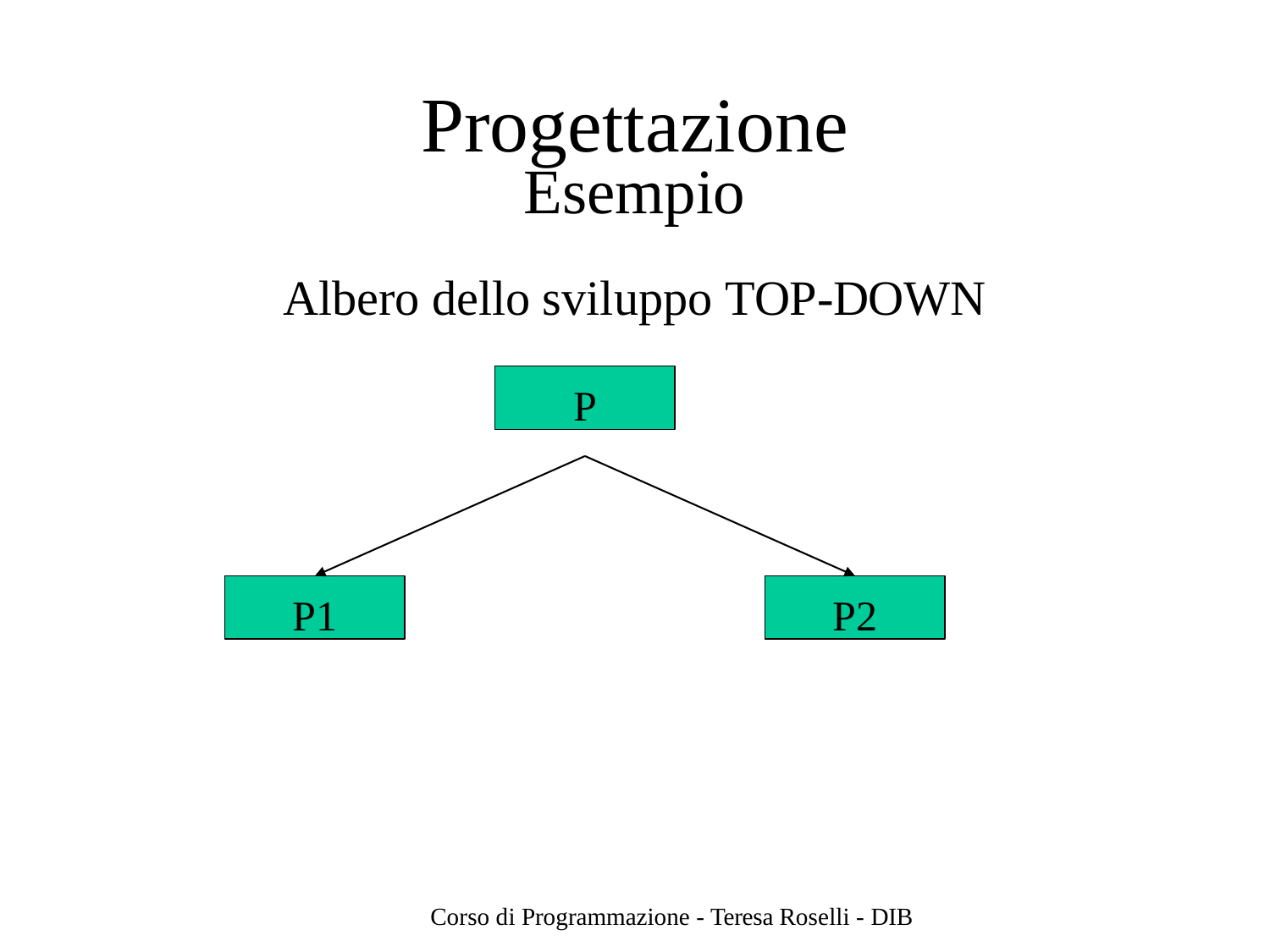

# Progettazione
Esempio
Albero dello sviluppo TOP-DOWN
P

P1
P2
Corso di Programmazione - Teresa Roselli - DIB